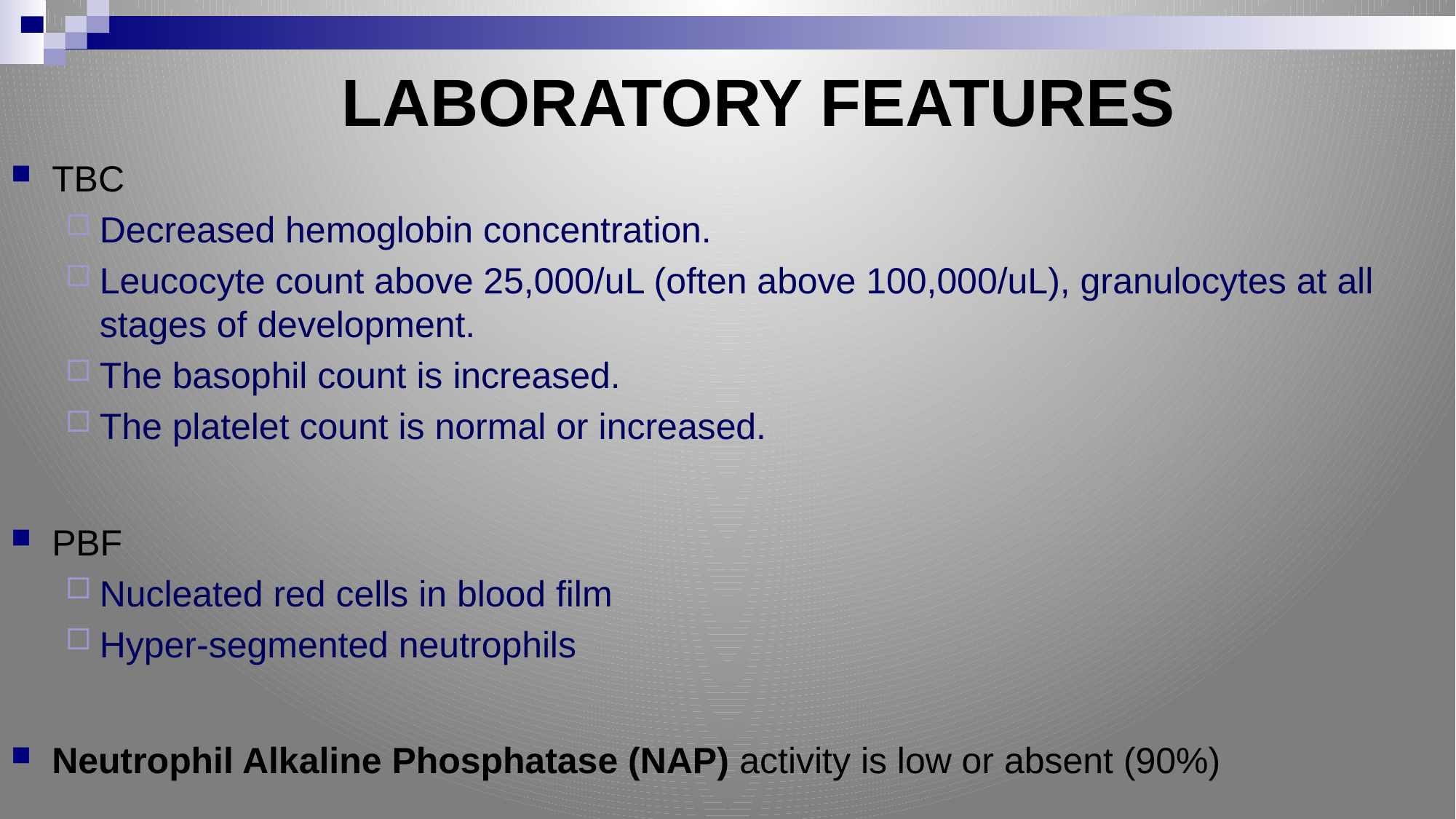

# LABORATORY FEATURES
TBC
Decreased hemoglobin concentration.
Leucocyte count above 25,000/uL (often above 100,000/uL), granulocytes at all stages of development.
The basophil count is increased.
The platelet count is normal or increased.

PBF
Nucleated red cells in blood film
Hyper-segmented neutrophils

Neutrophil Alkaline Phosphatase (NAP) activity is low or absent (90%)